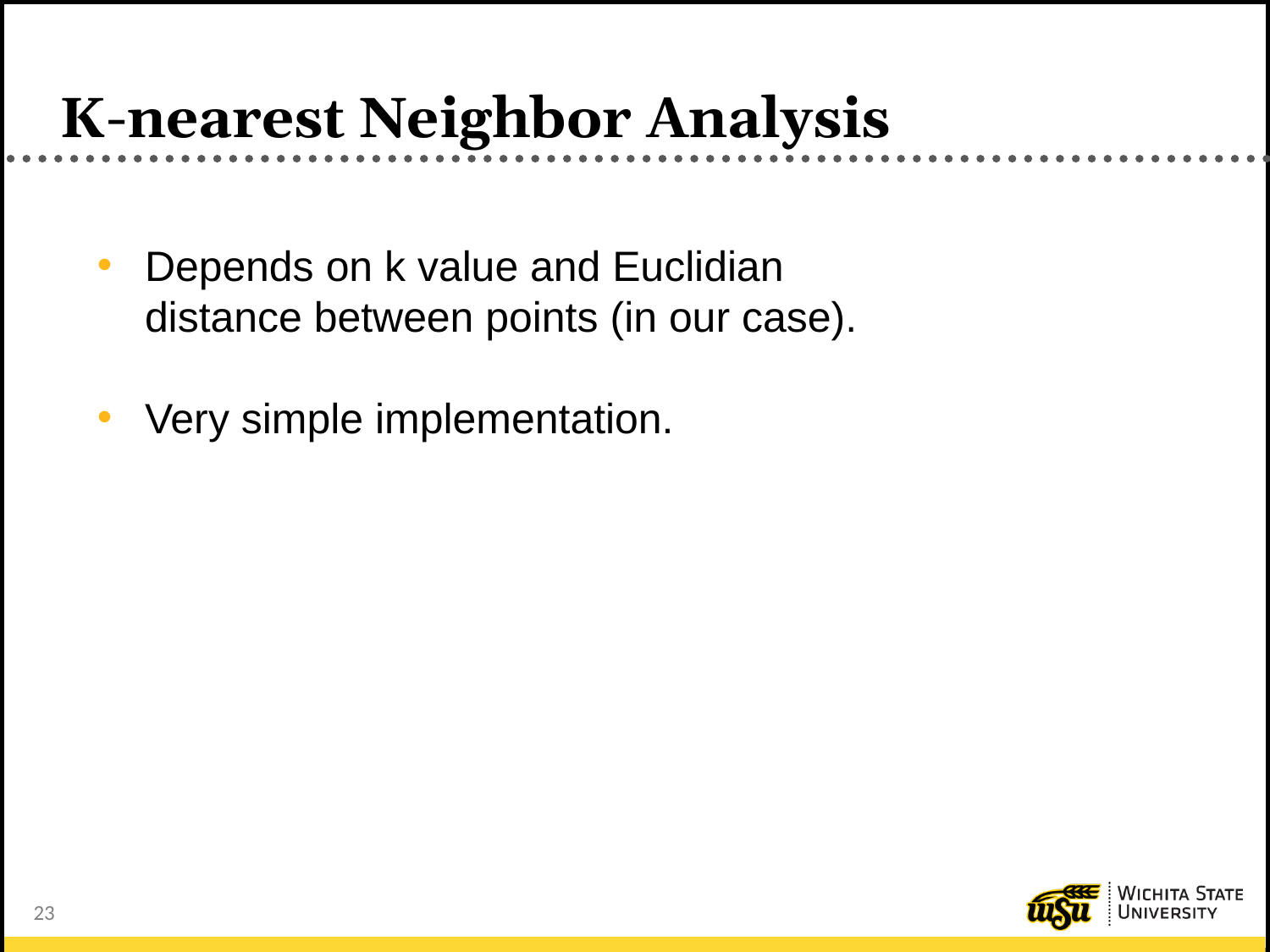

# K-nearest Neighbor Analysis
Depends on k value and Euclidian distance between points (in our case).

Very simple implementation.